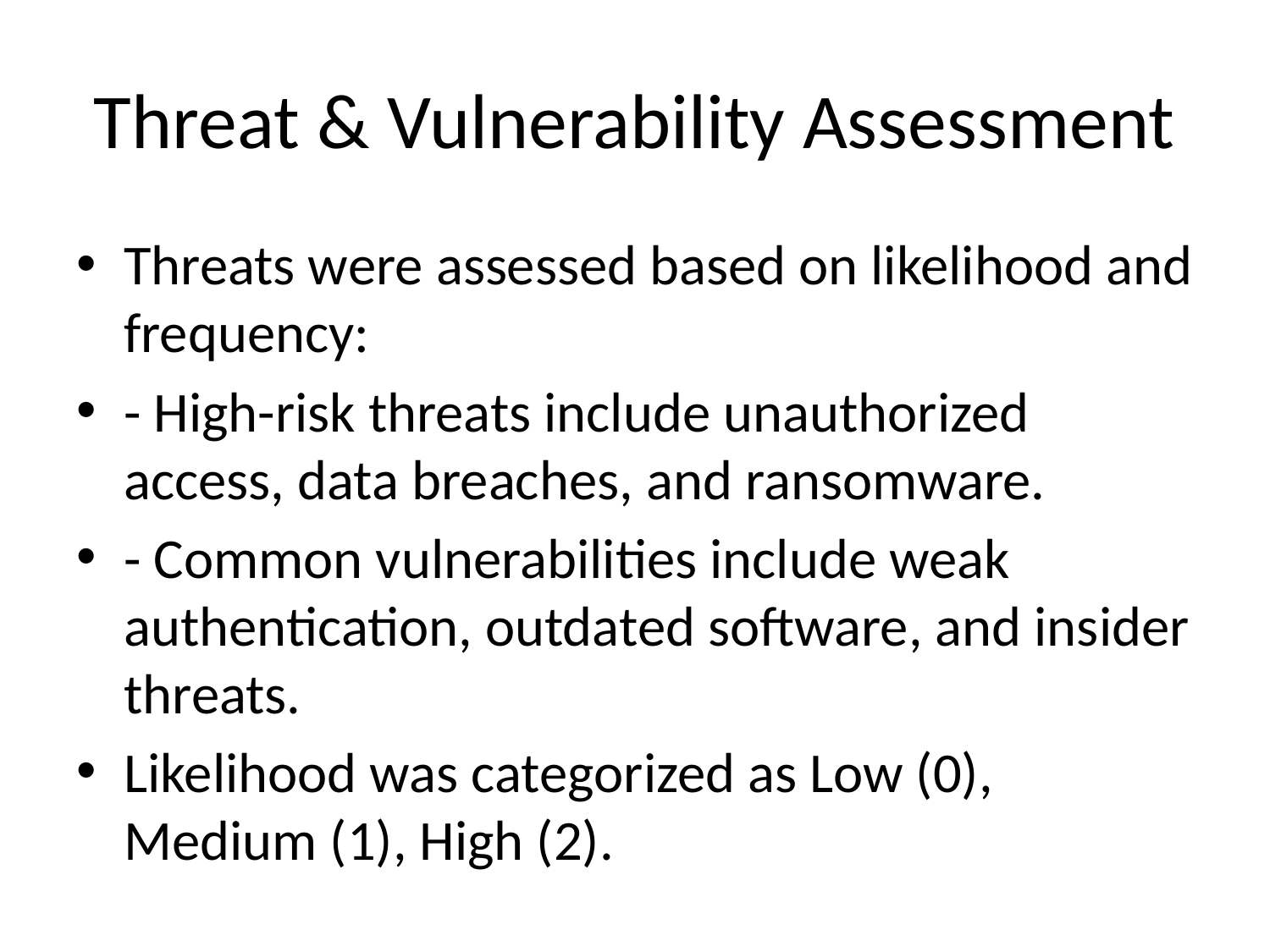

# Threat & Vulnerability Assessment
Threats were assessed based on likelihood and frequency:
- High-risk threats include unauthorized access, data breaches, and ransomware.
- Common vulnerabilities include weak authentication, outdated software, and insider threats.
Likelihood was categorized as Low (0), Medium (1), High (2).